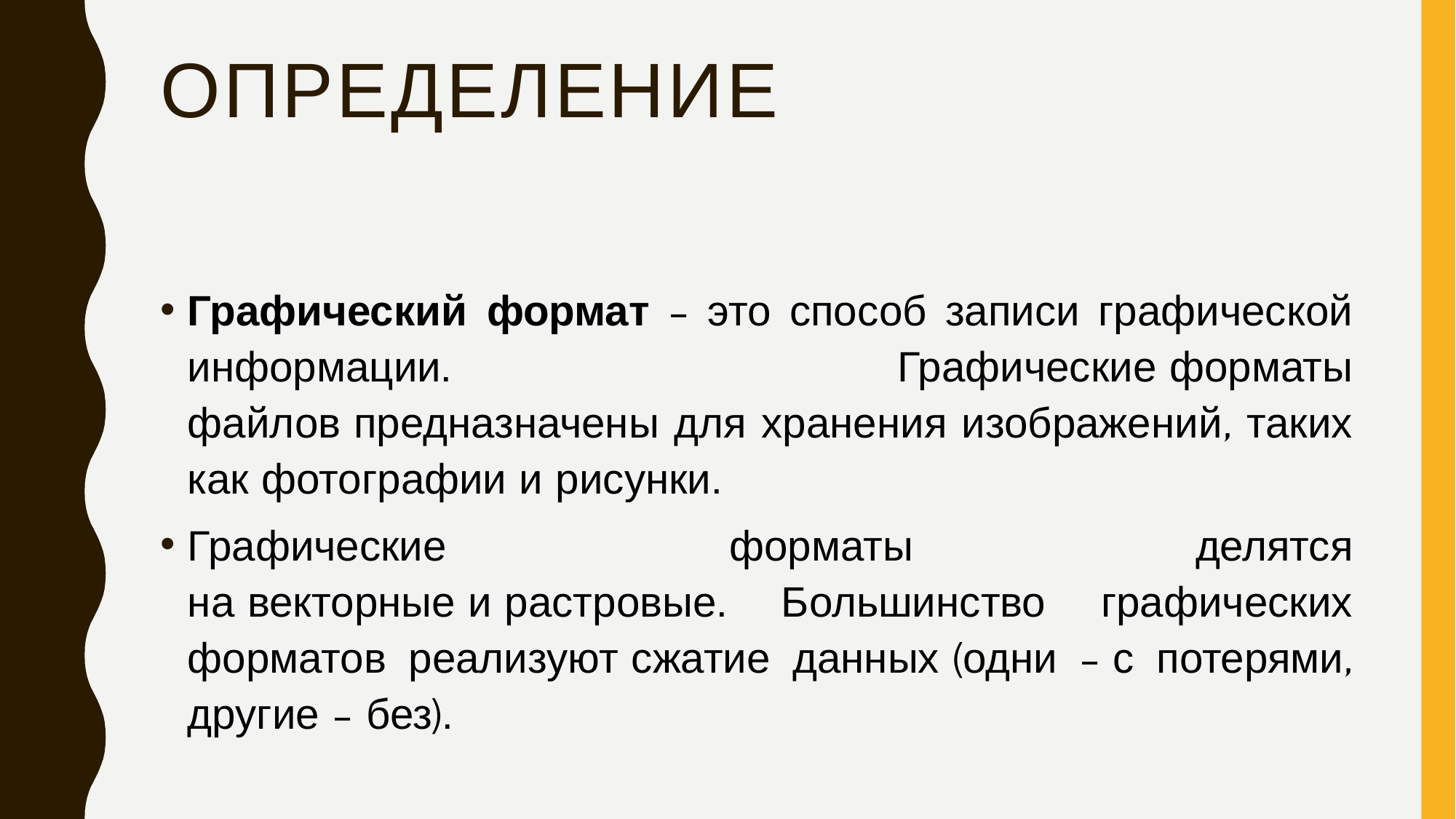

# определение
Графический формат – это способ записи графической информации. Графические форматы файлов предназначены для хранения изображений, таких как фотографии и рисунки.
Графические форматы делятся на векторные и растровые. Большинство графических форматов реализуют сжатие данных (одни – с потерями, другие – без).